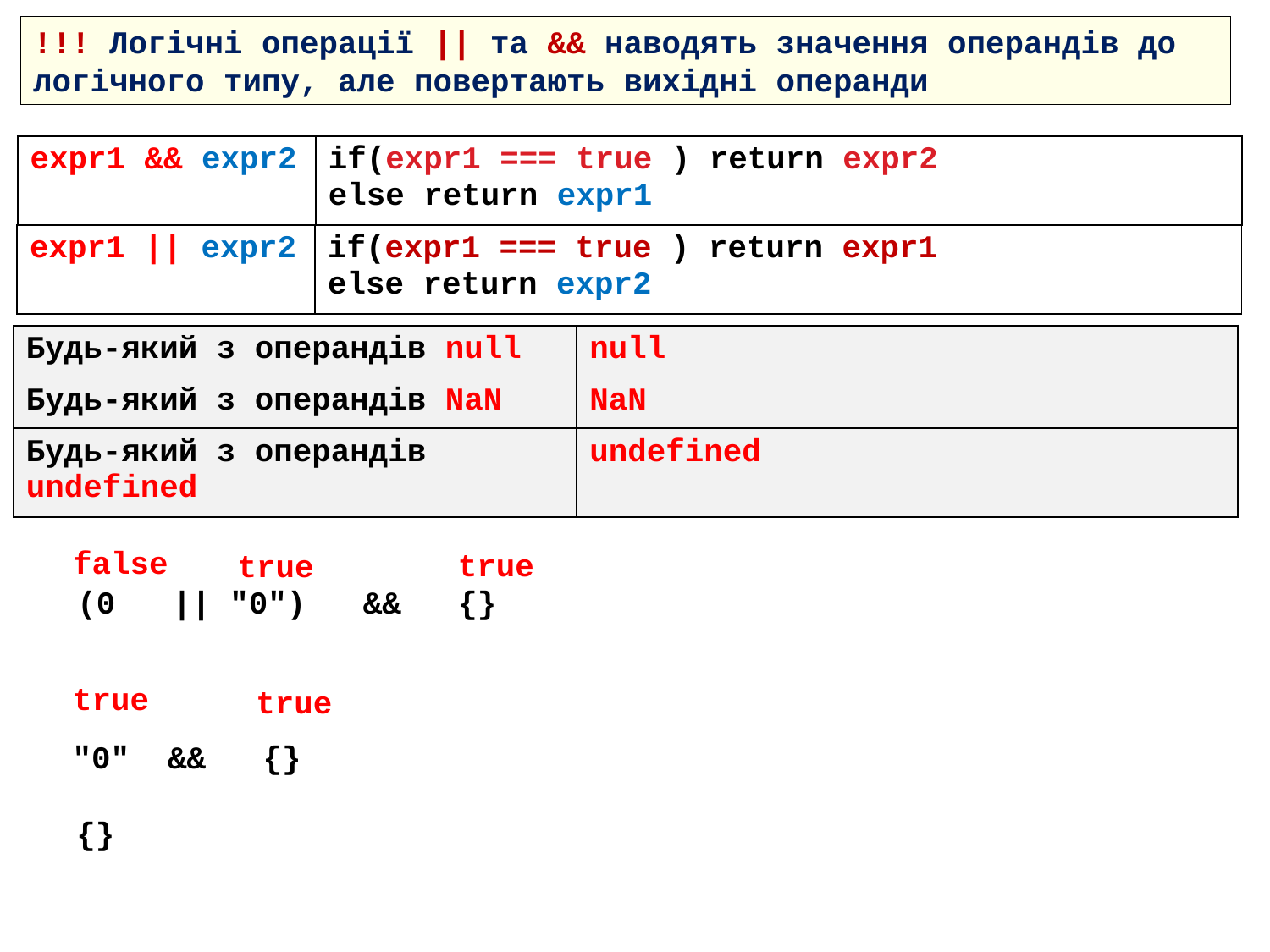

!!! Логічні операції || та && наводять значення операндів до логічного типу, але повертають вихідні операнди
| expr1 && expr2 | if(expr1 === true ) return expr2 else return expr1 |
| --- | --- |
| expr1 || expr2 | if(expr1 === true ) return expr1 else return expr2 |
| --- | --- |
| Будь-який з операндів null | null |
| --- | --- |
| Будь-який з операндів NaN | NaN |
| Будь-який з операндів undefined | undefined |
false
true
true
(0   || "0")   &&   {}
true
true
"0"  &&   {}
 {}